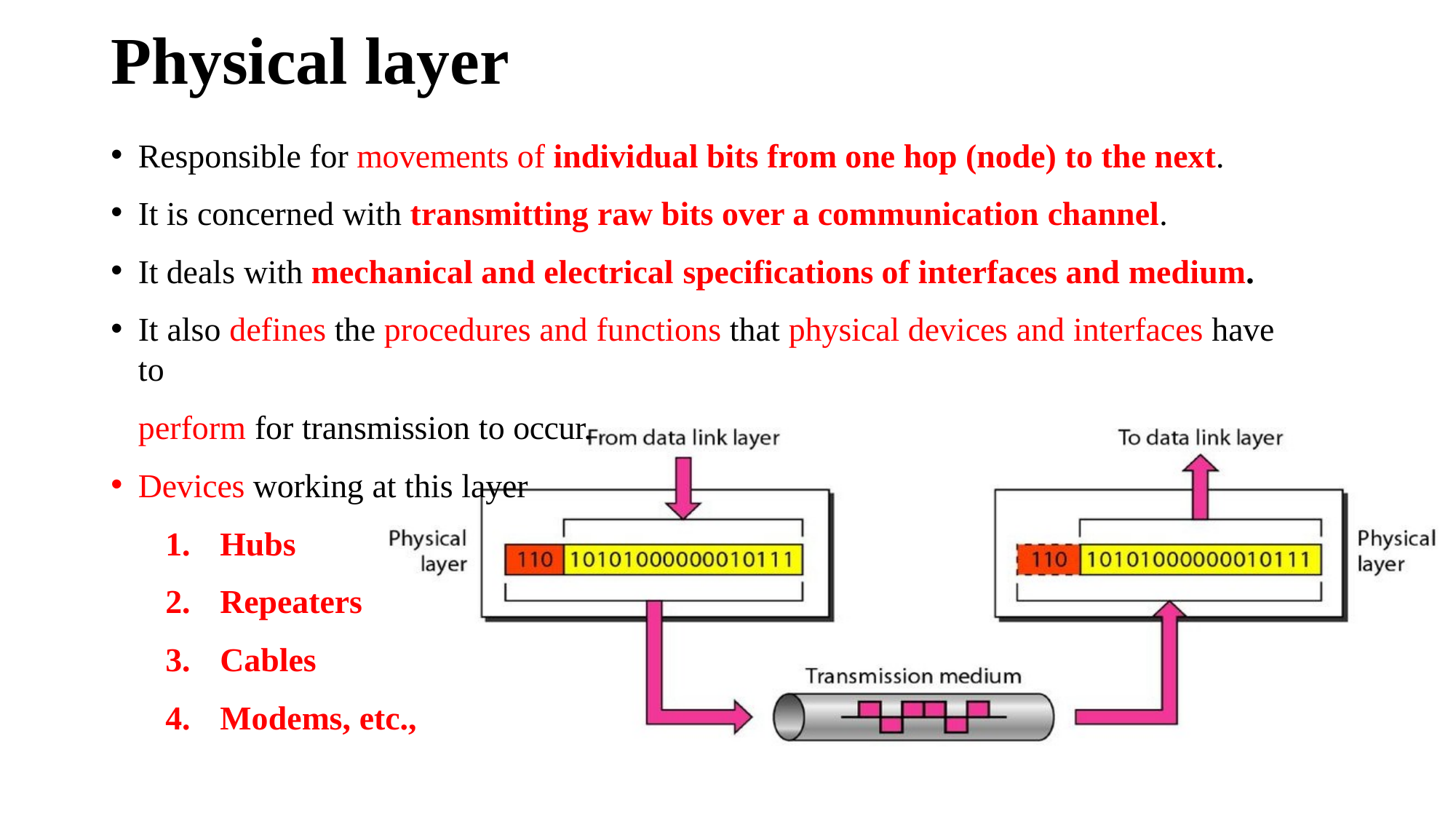

# Physical layer
Responsible for movements of individual bits from one hop (node) to the next.
It is concerned with transmitting raw bits over a communication channel.
It deals with mechanical and electrical specifications of interfaces and medium.
It also defines the procedures and functions that physical devices and interfaces have to
perform for transmission to occur.
Devices working at this layer
Hubs
Repeaters
Cables
Modems, etc.,